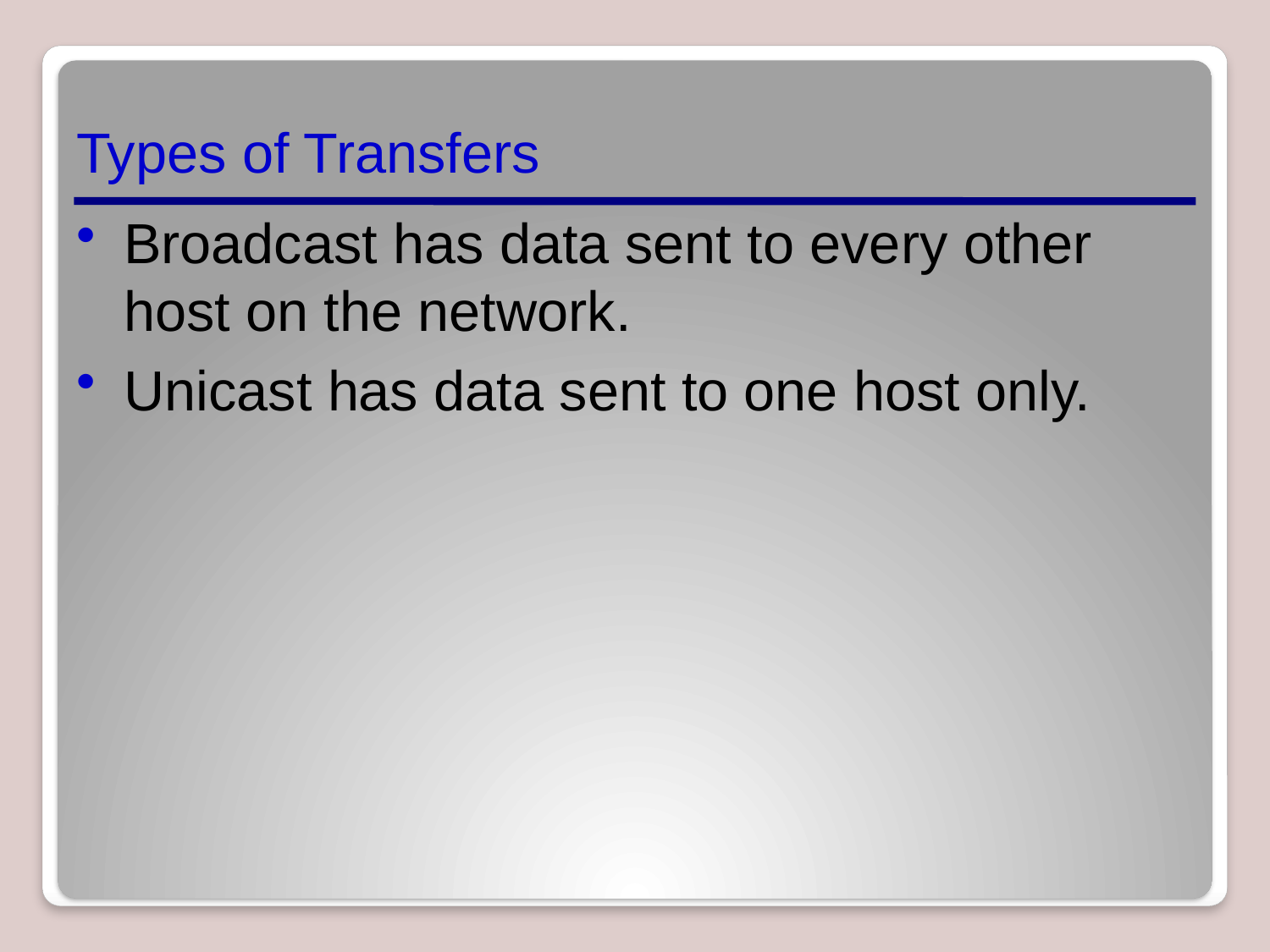

# Types of Transfers
Broadcast has data sent to every other host on the network.
Unicast has data sent to one host only.